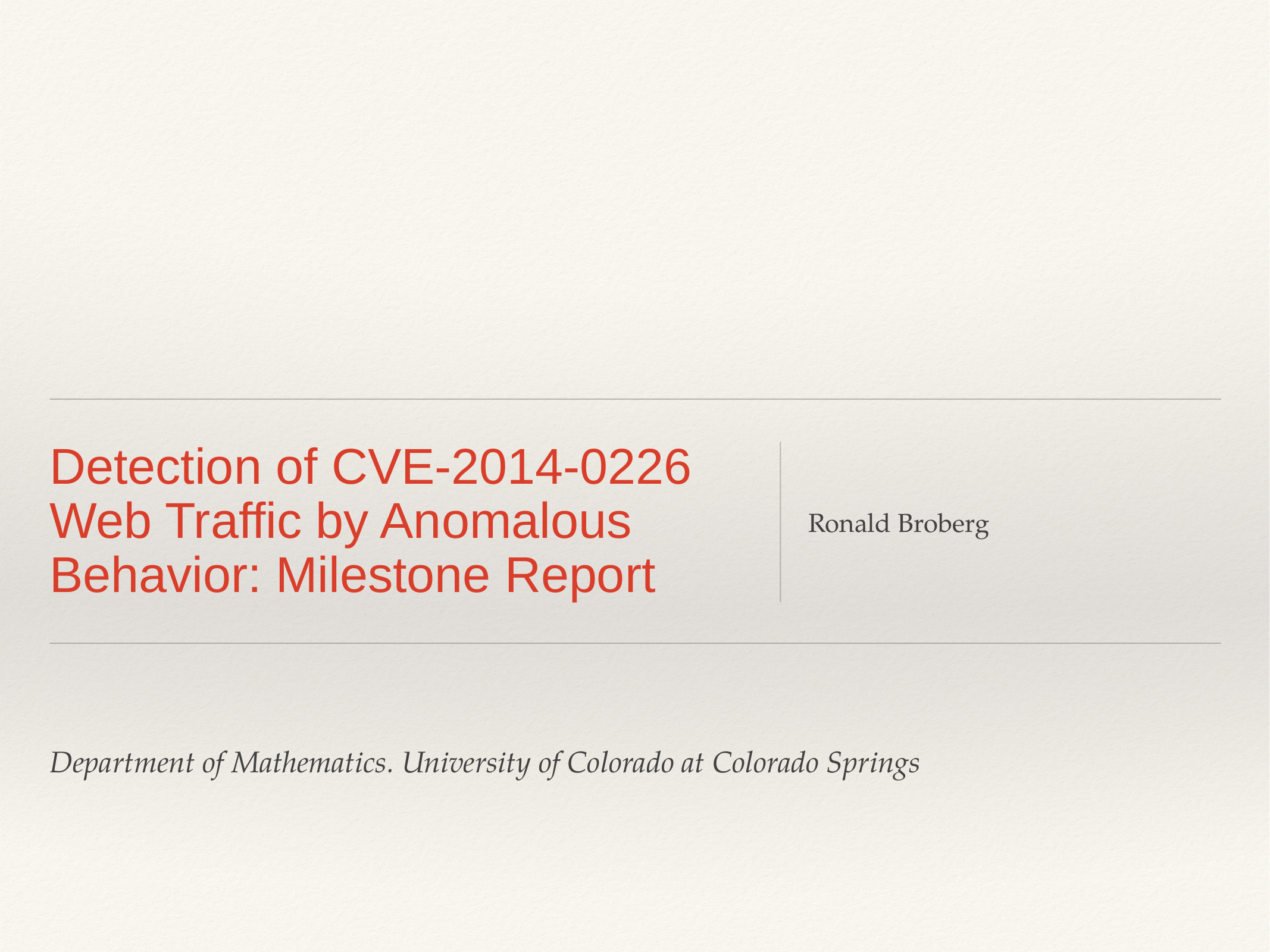

# Detection of CVE-2014-0226 Web Traffic by Anomalous Behavior: Milestone Report
Ronald Broberg
Department of Mathematics. University of Colorado at Colorado Springs